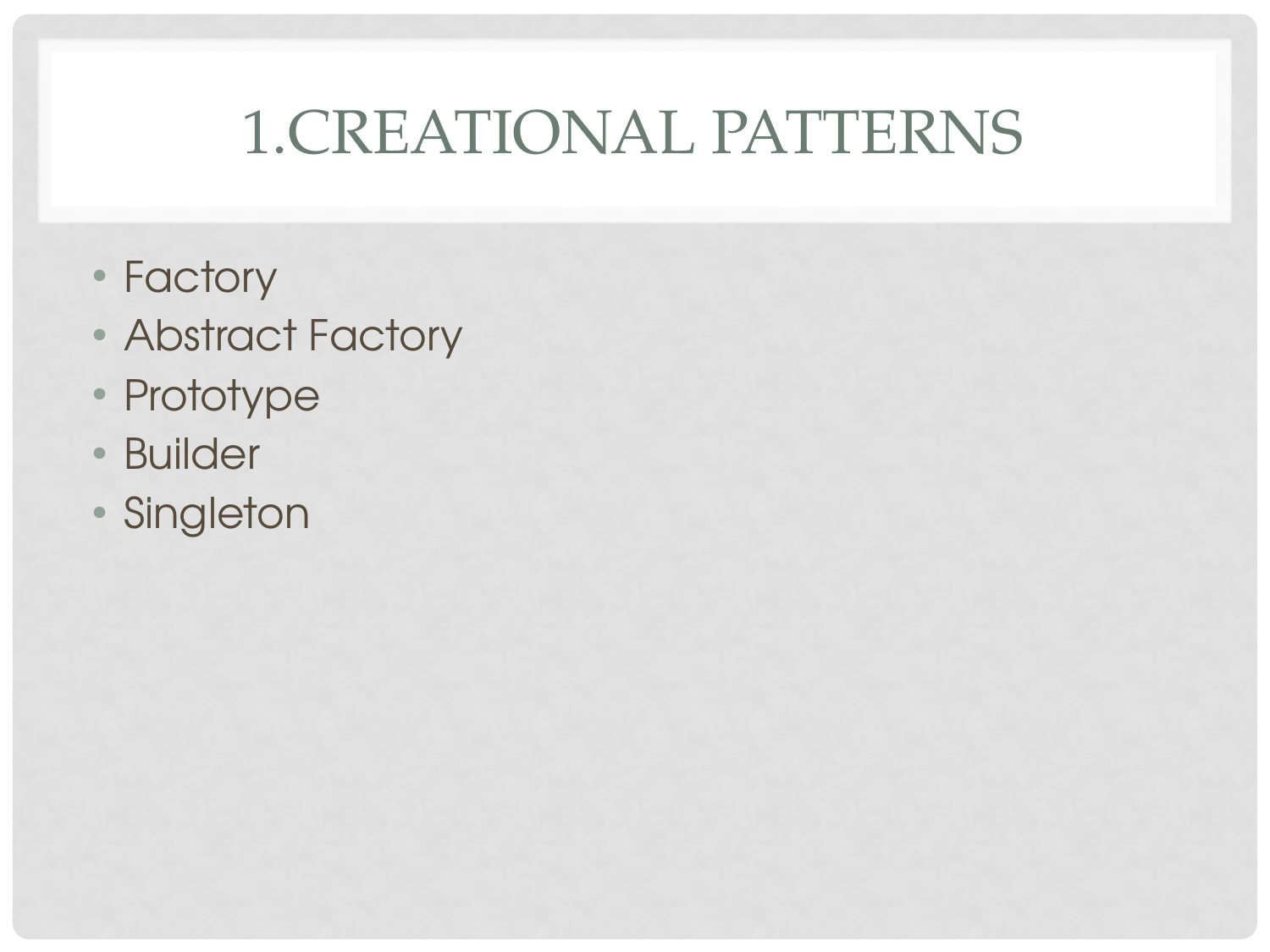

# 1.Creational Patterns
Factory
Abstract Factory
Prototype
Builder
Singleton